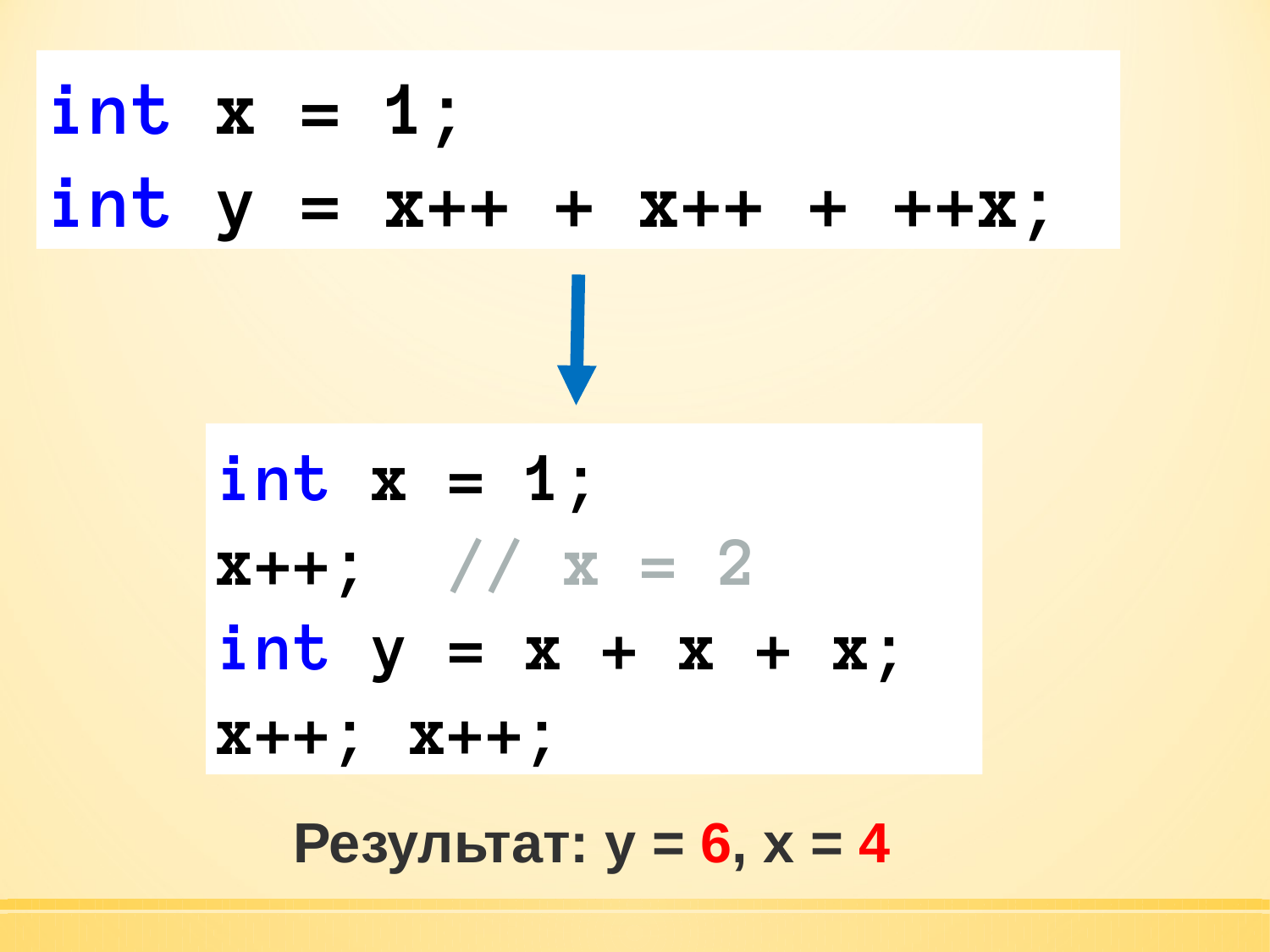

int x = 1;
int y = x++ + x++ + ++x;
int x = 1;
x++;  // x = 2
int y = x + x + x;
x++; x++;
Результат: y = 6, x = 4